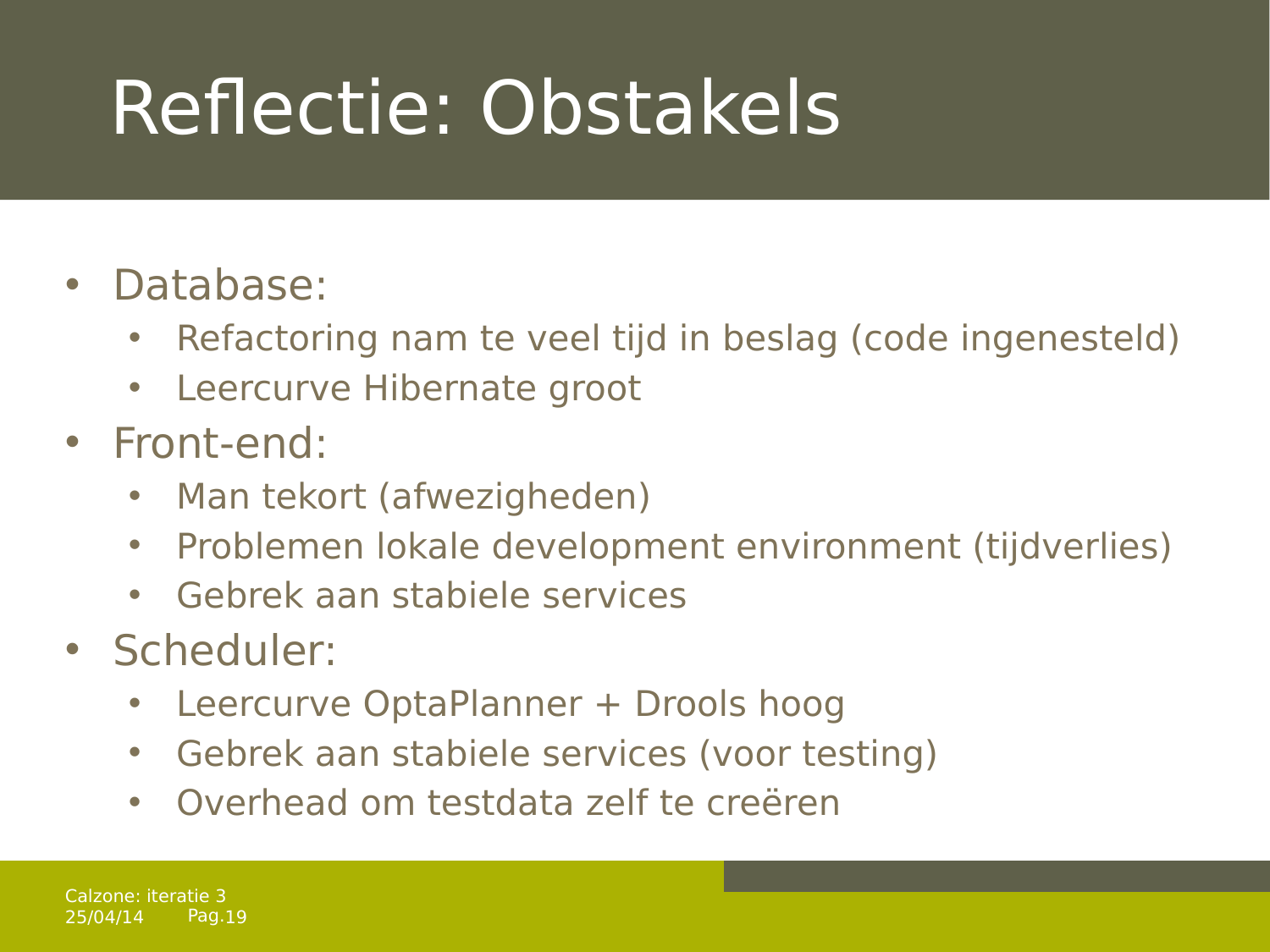

# Reflectie: Obstakels
Database:
Refactoring nam te veel tijd in beslag (code ingenesteld)
Leercurve Hibernate groot
Front-end:
Man tekort (afwezigheden)
Problemen lokale development environment (tijdverlies)
Gebrek aan stabiele services
Scheduler:
Leercurve OptaPlanner + Drools hoog
Gebrek aan stabiele services (voor testing)
Overhead om testdata zelf te creëren
Calzone: iteratie 3
25/04/14
19